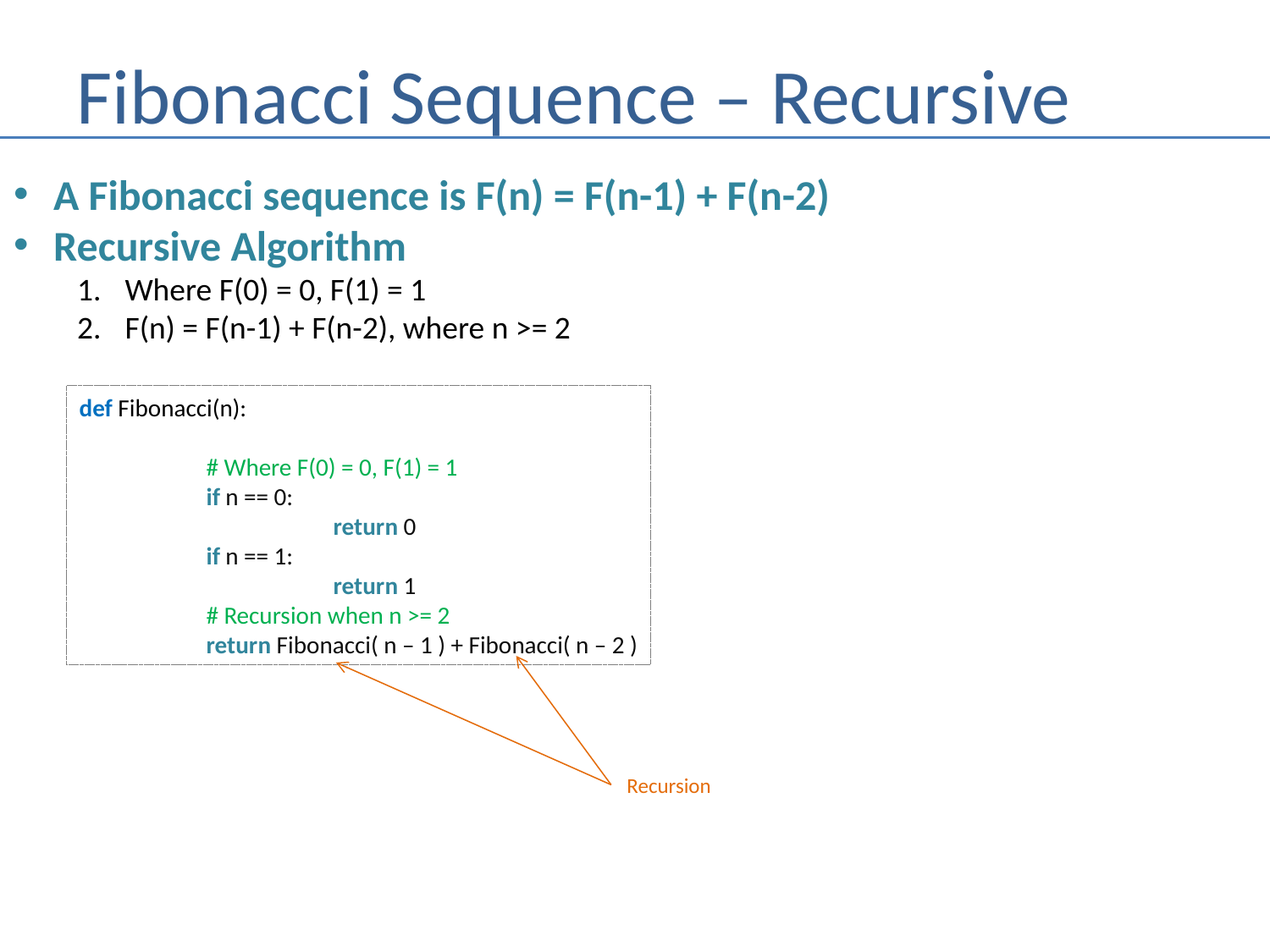

# Fibonacci Sequence – Recursive
A Fibonacci sequence is F(n) = F(n-1) + F(n-2)
Recursive Algorithm
Where F(0) = 0, F(1) = 1
F(n) = F(n-1) + F(n-2), where n >= 2
def Fibonacci(n):

	# Where F(0) = 0, F(1) = 1
	if n == 0:
		return 0
	if n == 1:
		return 1
	# Recursion when n >= 2
	return Fibonacci( n – 1 ) + Fibonacci( n – 2 )
Recursion